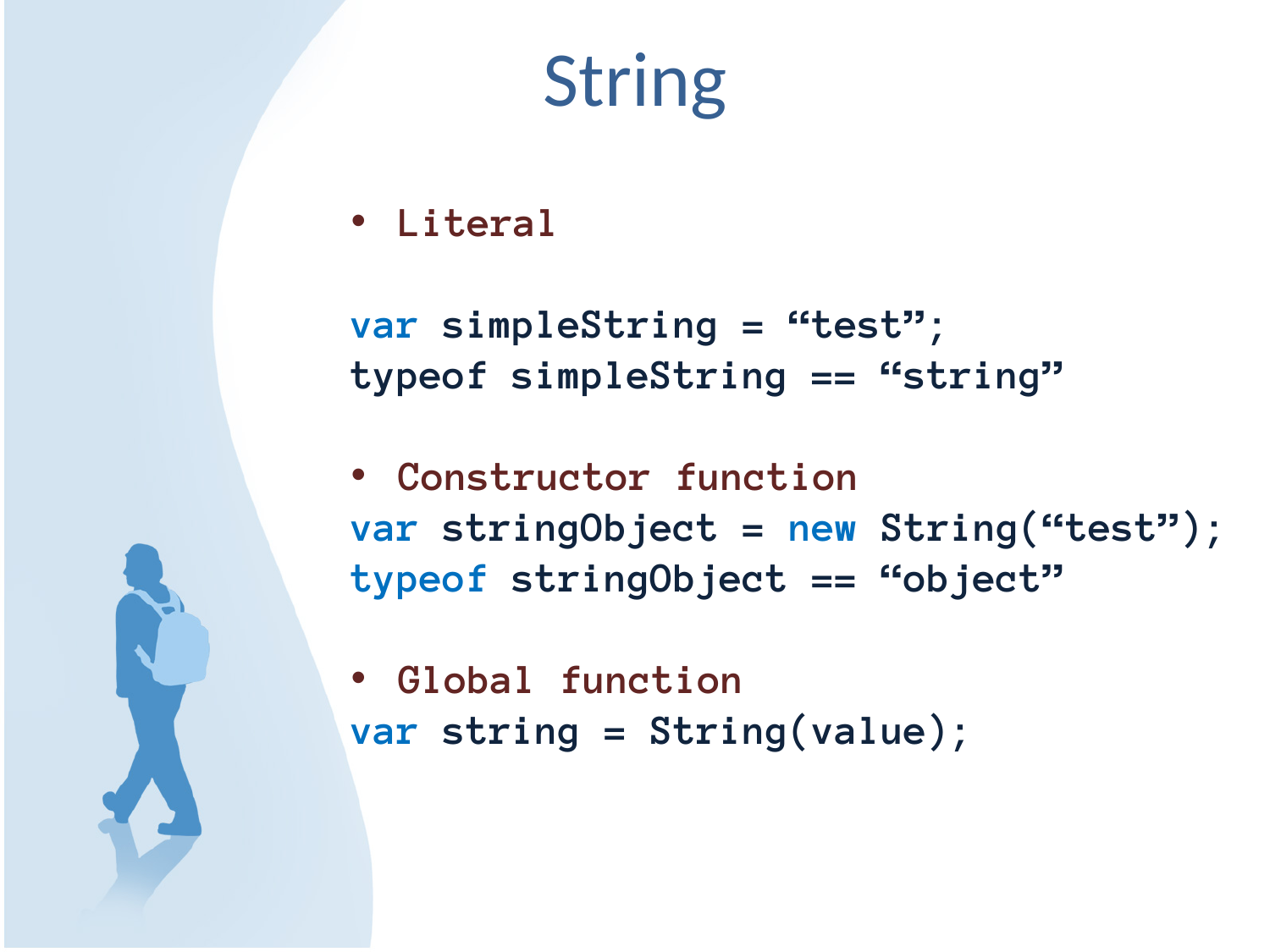

# String

Literal

var simpleString = “test”;
typeof simpleString == “string”

Constructor function
var stringObject = new String(“test”);
typeof stringObject == “object”

Global function
var string = String(value);